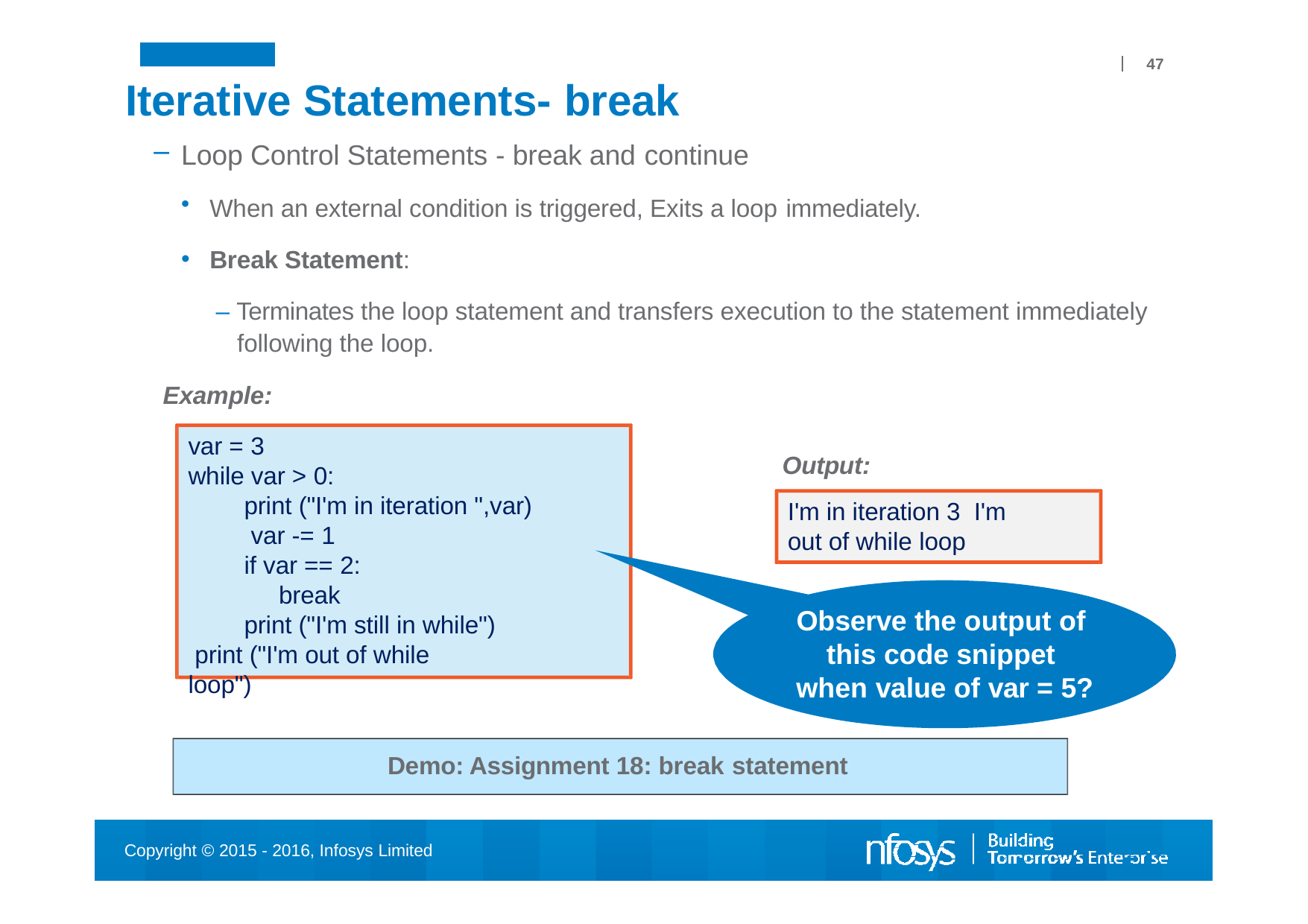

47
# Iterative Statements- break
Loop Control Statements - break and continue
When an external condition is triggered, Exits a loop immediately.
Break Statement:
– Terminates the loop statement and transfers execution to the statement immediately  following the loop.
Example:

var = 3
while var > 0:
print ("I'm in iteration ",var)  var -= 1
if var == 2:  break
print ("I'm still in while")  print ("I'm out of while loop")
Output:

I'm in iteration 3  I'm out of while loop

Observe the output of  this code snippet  when value of var = 5?

Demo: Assignment 18: break statement

Copyright © 2015 - 2016, Infosys Limited